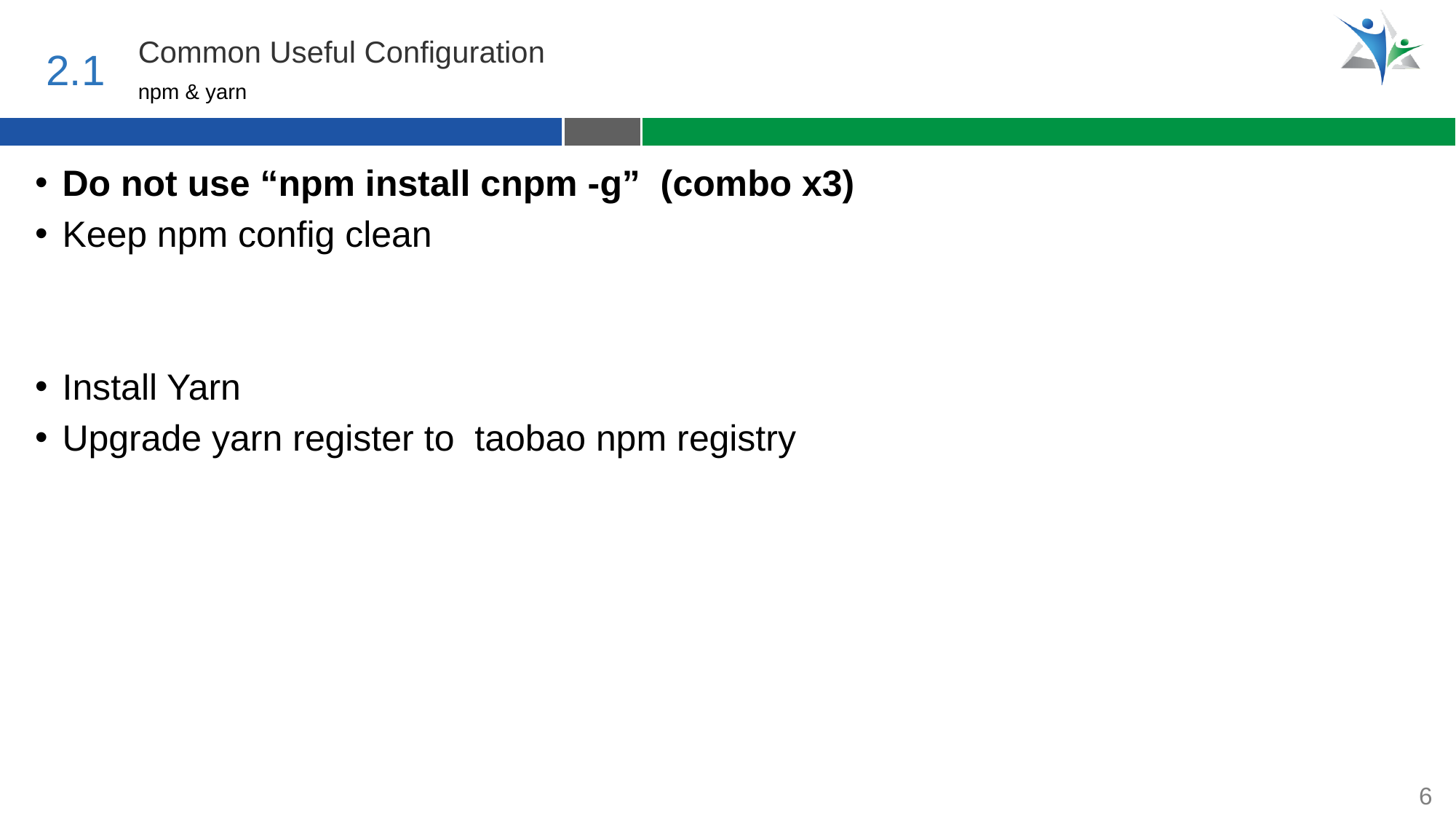

2.1
Common Useful Configuration

npm & yarn
Do not use “npm install cnpm -g”  (combo x3)
Keep npm config clean

Install Yarn
Upgrade yarn register to  taobao npm registry